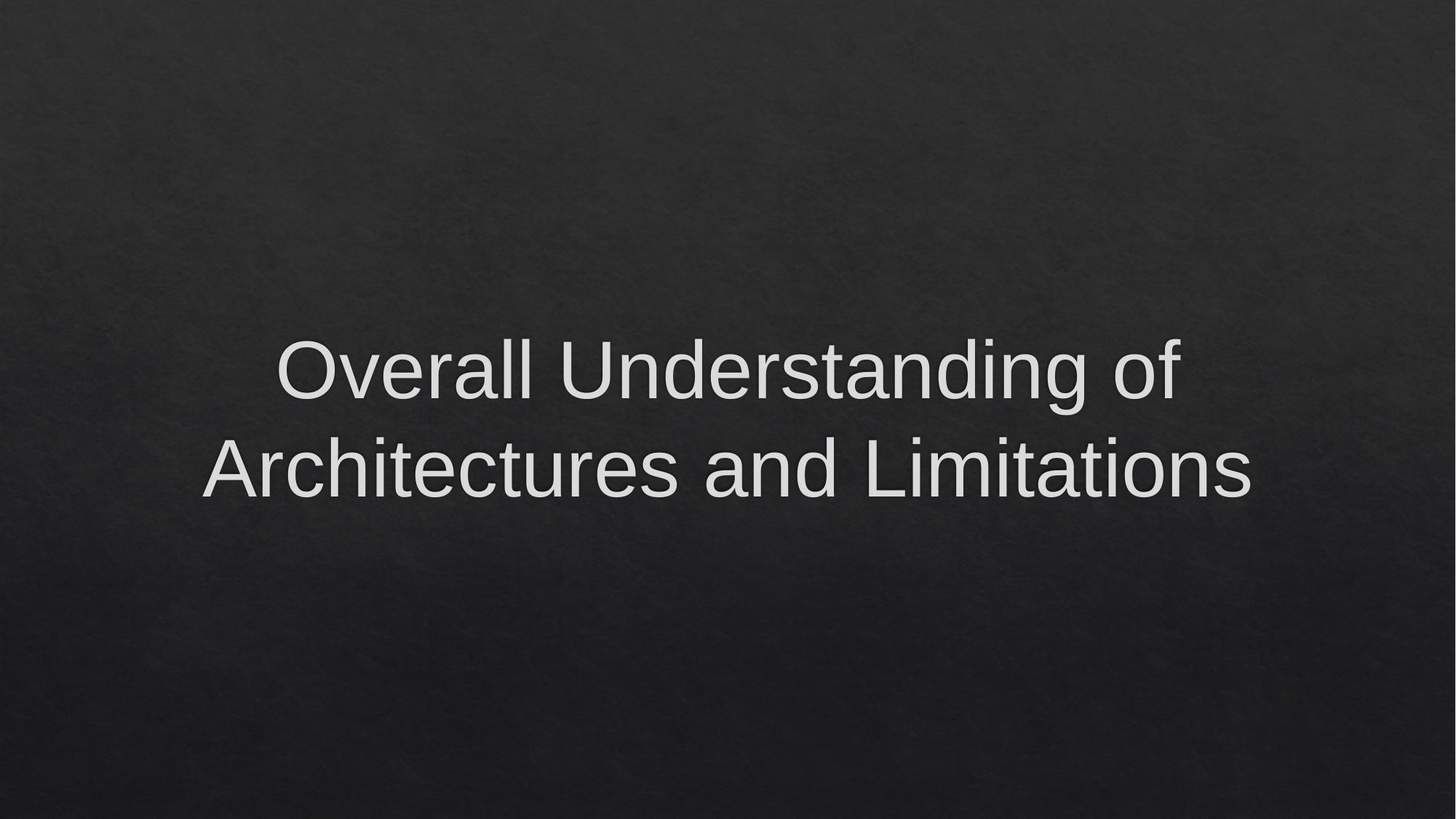

# Overall Understanding of Architectures and Limitations